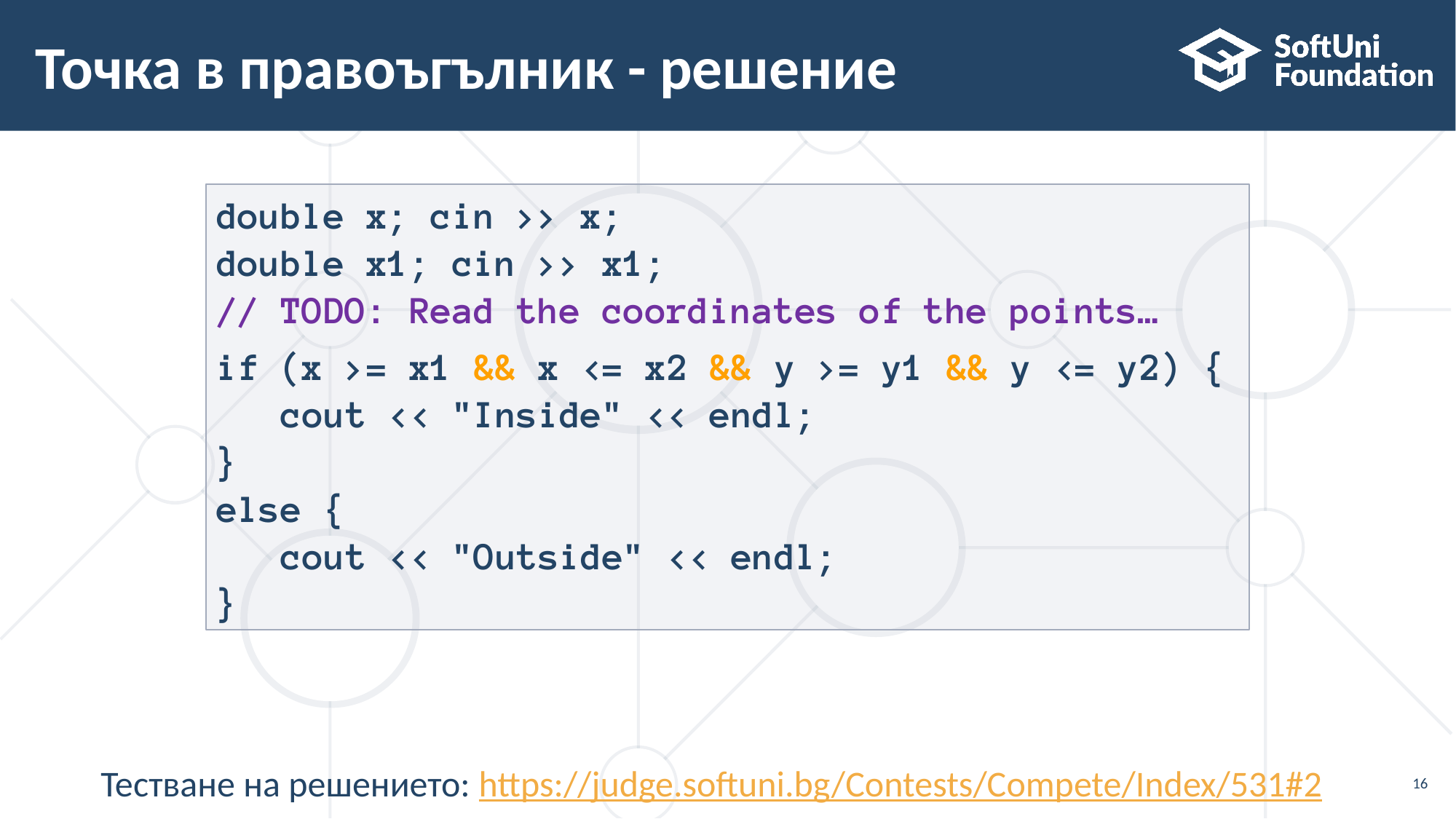

# Точка в правоъгълник - решение
double x; cin >> x;
double x1; cin >> x1;
// TODO: Read the coordinates of the points…
if (x >= x1 && x <= x2 && y >= y1 && y <= y2) {
   cout << "Inside" << endl;
}
else {
   cout << "Outside" << endl;
}
Тестване на решението: https://judge.softuni.bg/Contests/Compete/Index/531#2
16